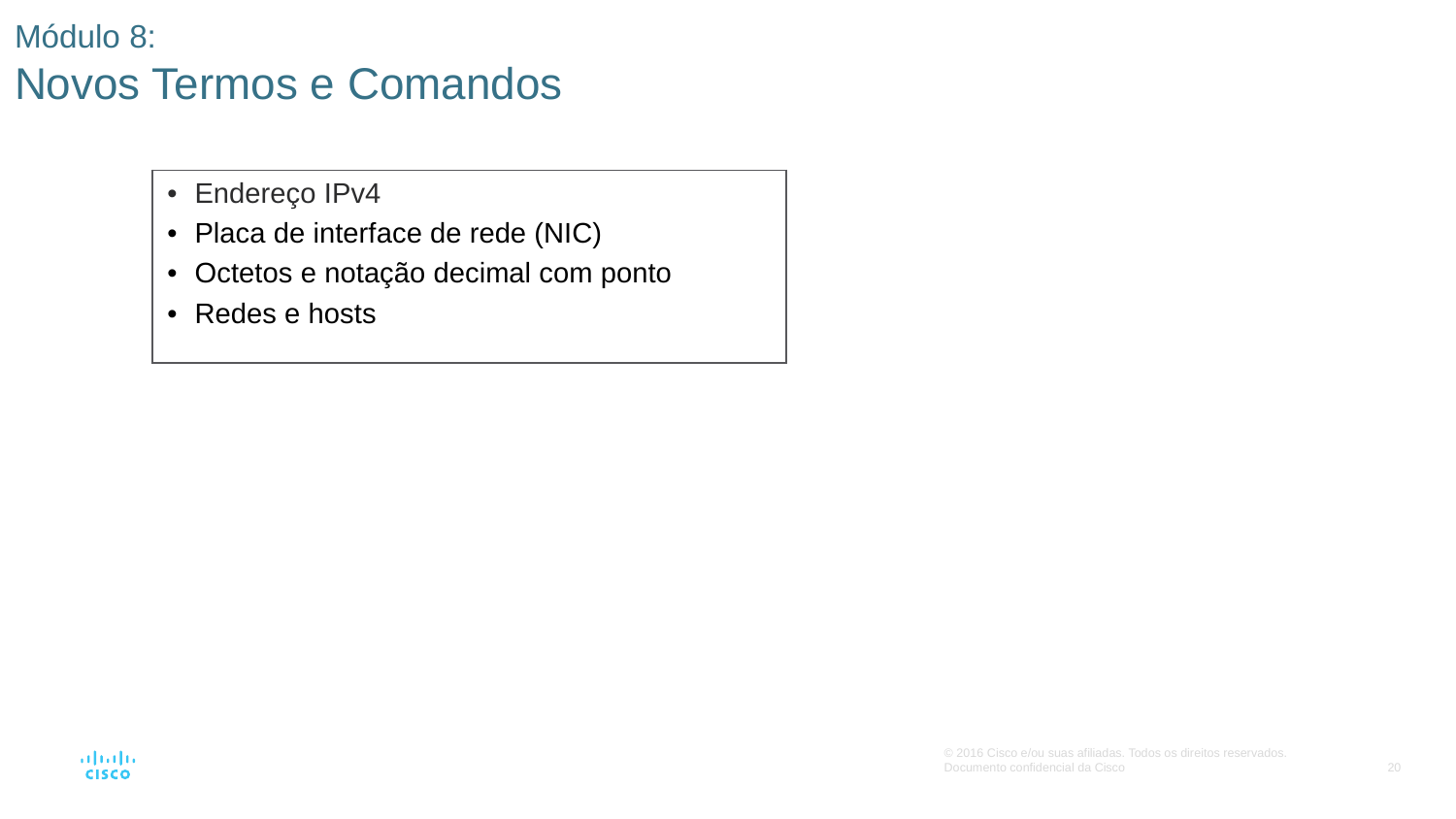

# Módulo 8: Novos Termos e Comandos
| Endereço IPv4 Placa de interface de rede (NIC) Octetos e notação decimal com ponto Redes e hosts |
| --- |